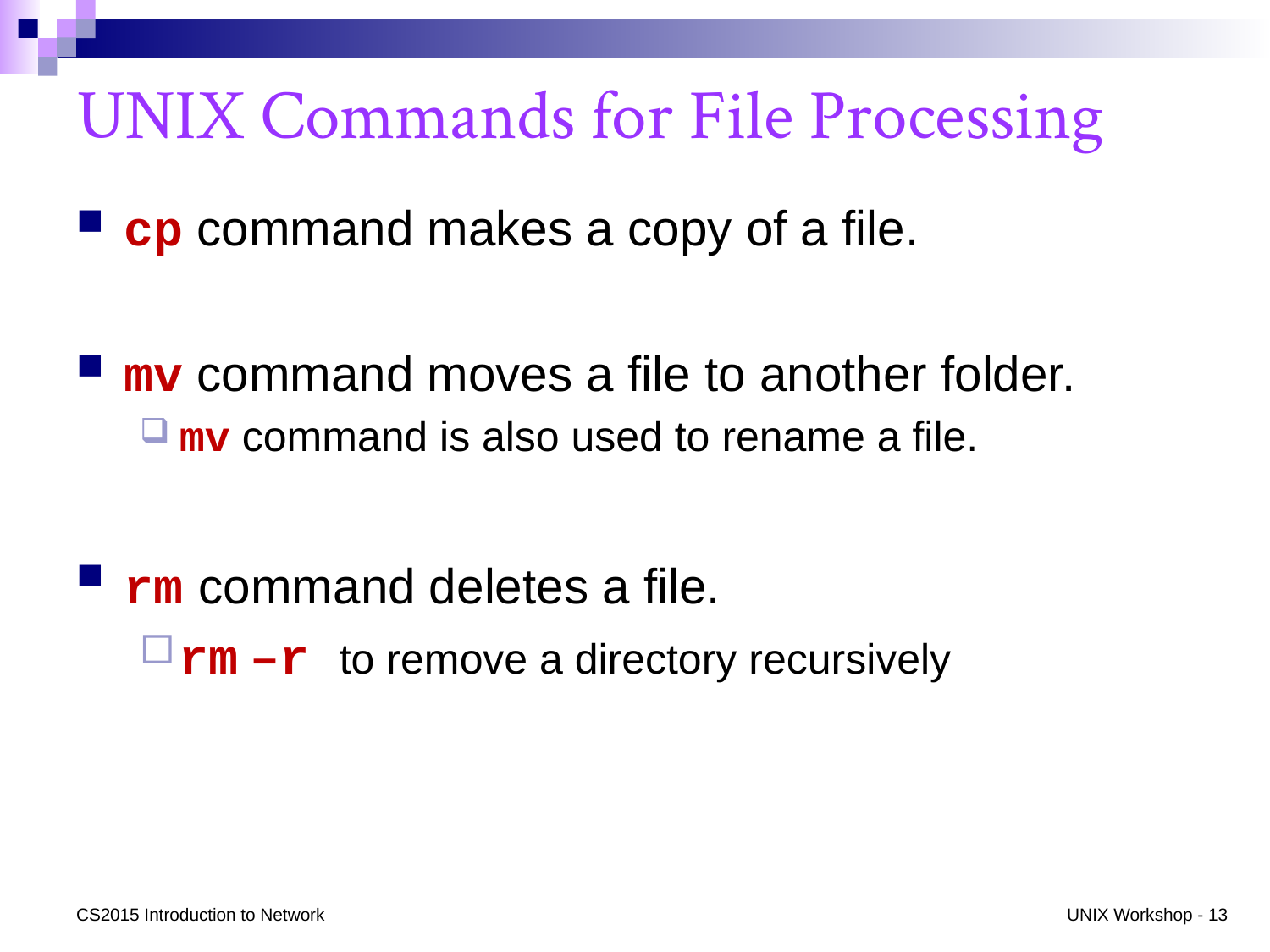

# UNIX Commands for File Processing
cp command makes a copy of a file.

mv command moves a file to another folder.
mv command is also used to rename a file.

rm command deletes a file.
rm –r to remove a directory recursively

CS2015 Introduction to Network
UNIX Workshop - 13